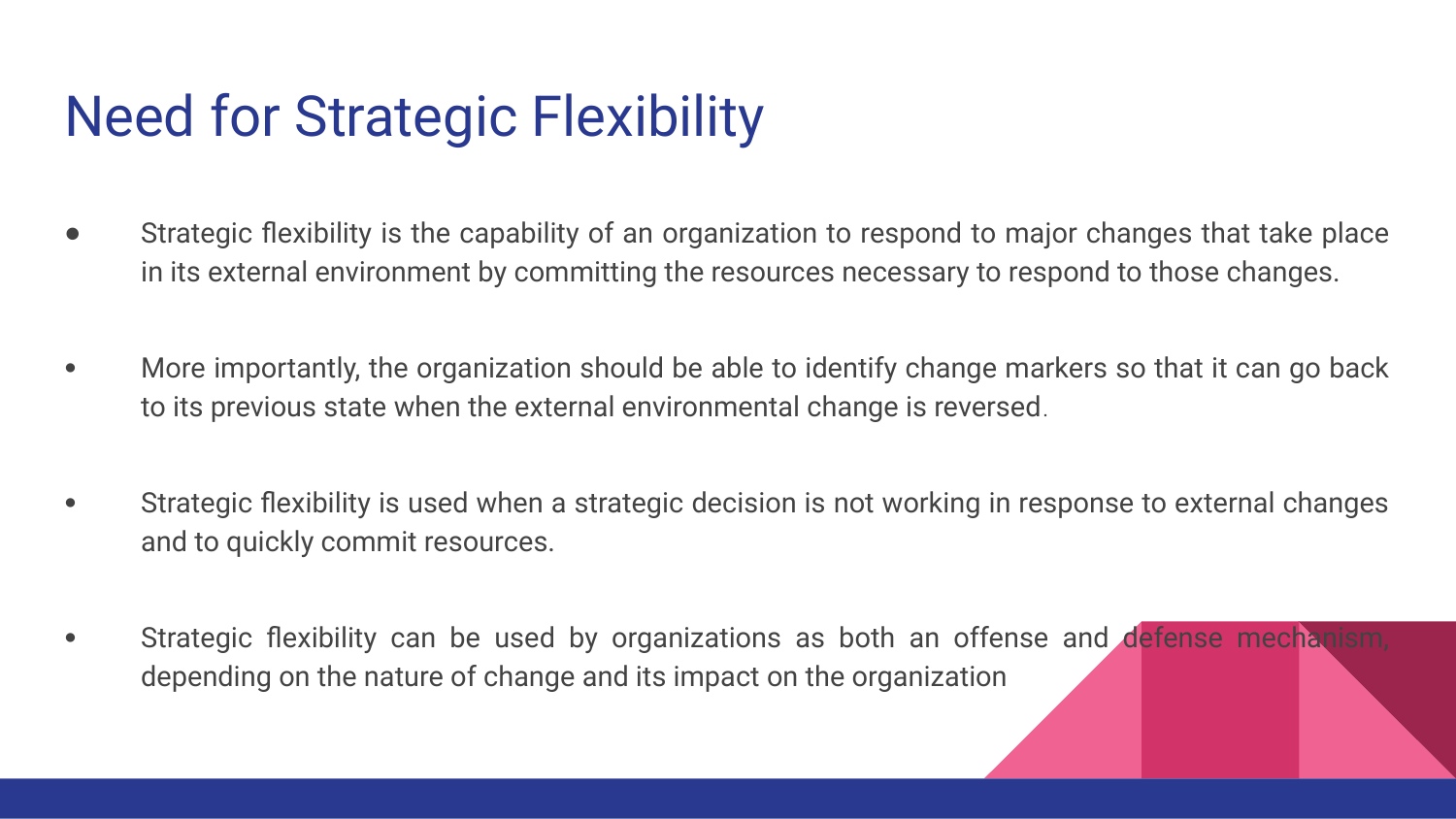

# Need for Strategic Flexibility
Strategic flexibility is the capability of an organization to respond to major changes that take place in its external environment by committing the resources necessary to respond to those changes.

More importantly, the organization should be able to identify change markers so that it can go back to its previous state when the external environmental change is reversed.

Strategic flexibility is used when a strategic decision is not working in response to external changes and to quickly commit resources.

Strategic flexibility can be used by organizations as both an offense and defense mechanism, depending on the nature of change and its impact on the organization